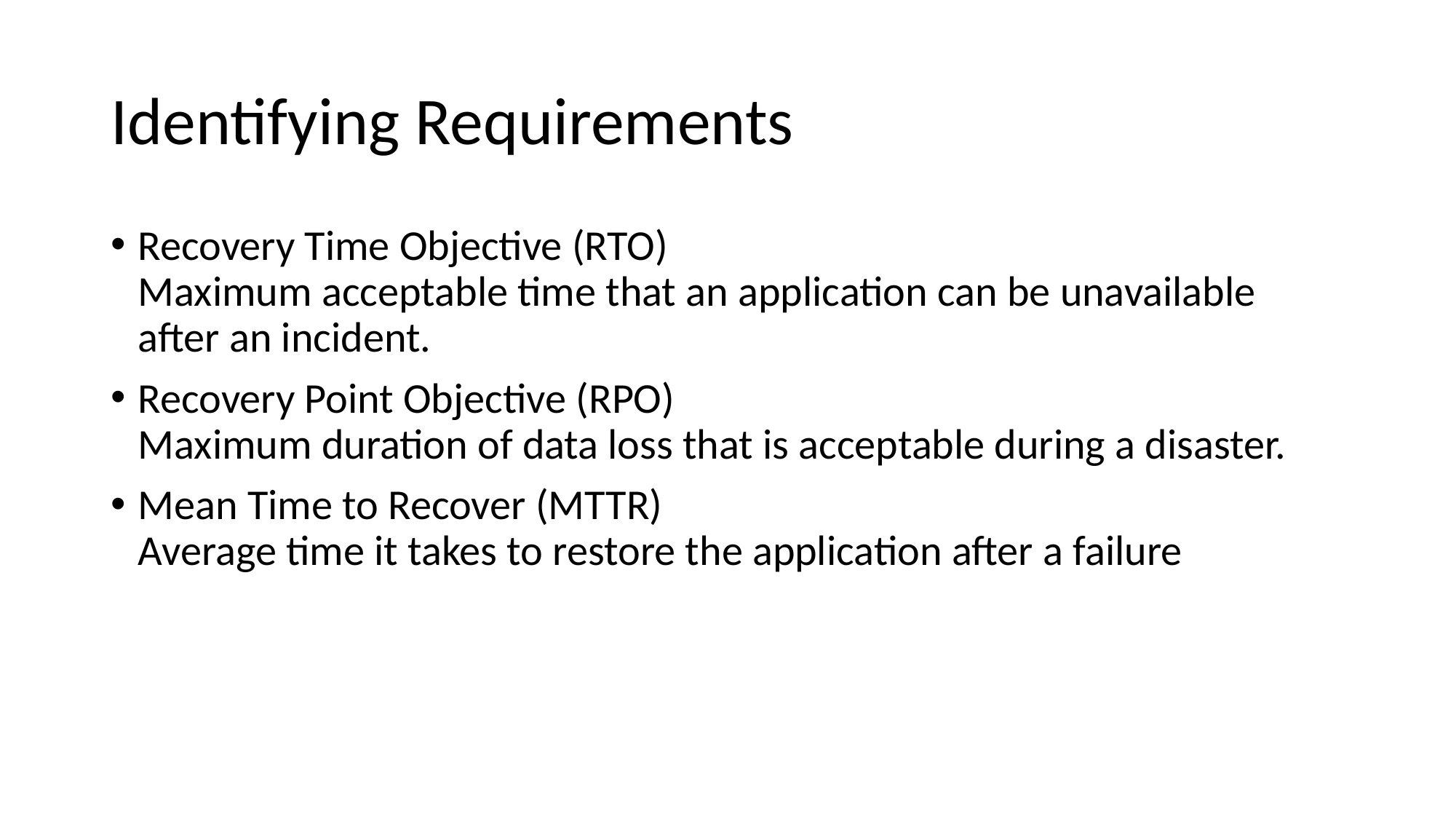

# Identifying Requirements
Recovery Time Objective (RTO)
Maximum acceptable time that an application can be unavailable after an incident.
Recovery Point Objective (RPO)
Maximum duration of data loss that is acceptable during a disaster.
Mean Time to Recover (MTTR)
Average time it takes to restore the application after a failure